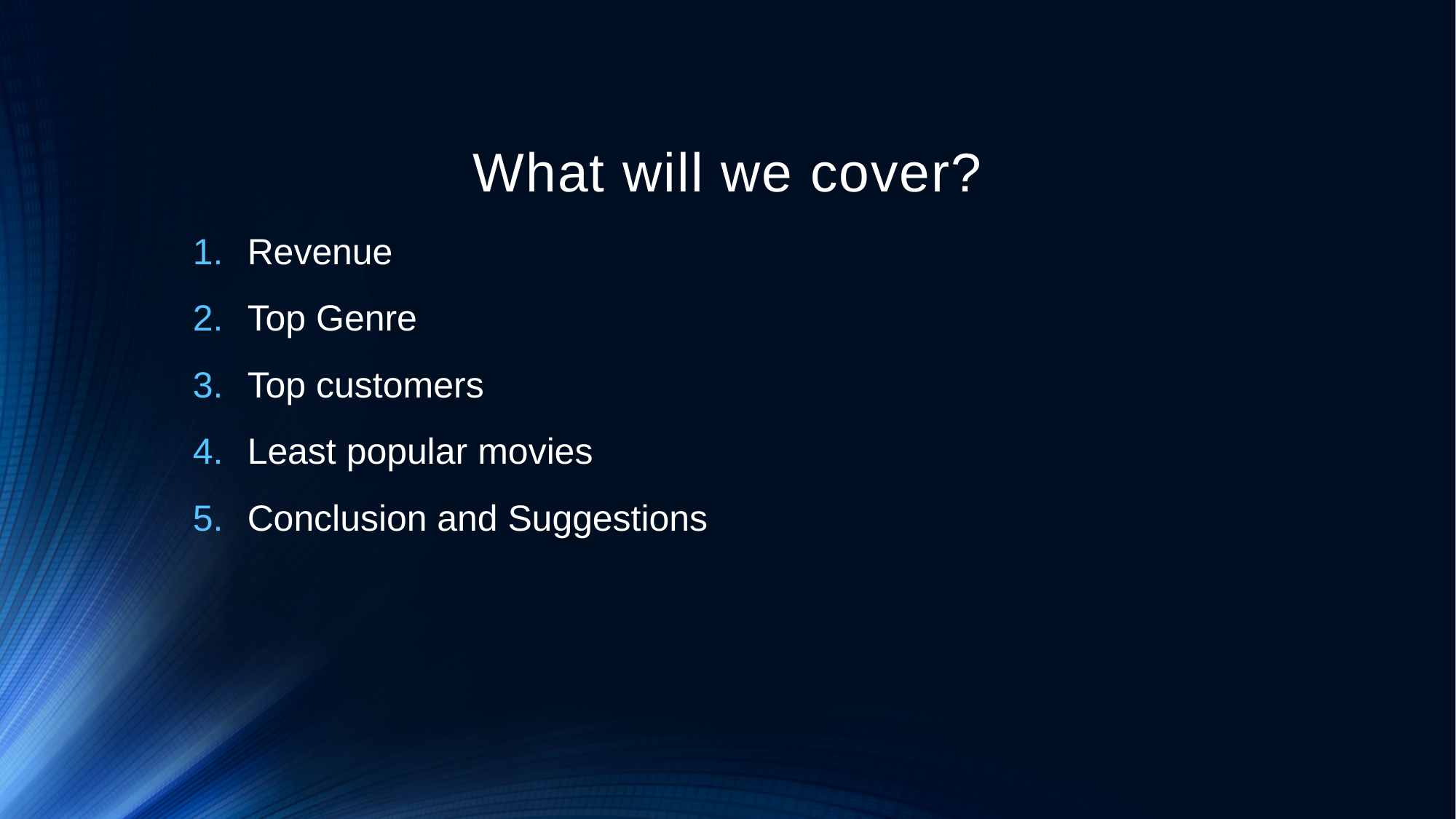

# What will we cover?
Revenue
Top Genre
Top customers
Least popular movies
Conclusion and Suggestions